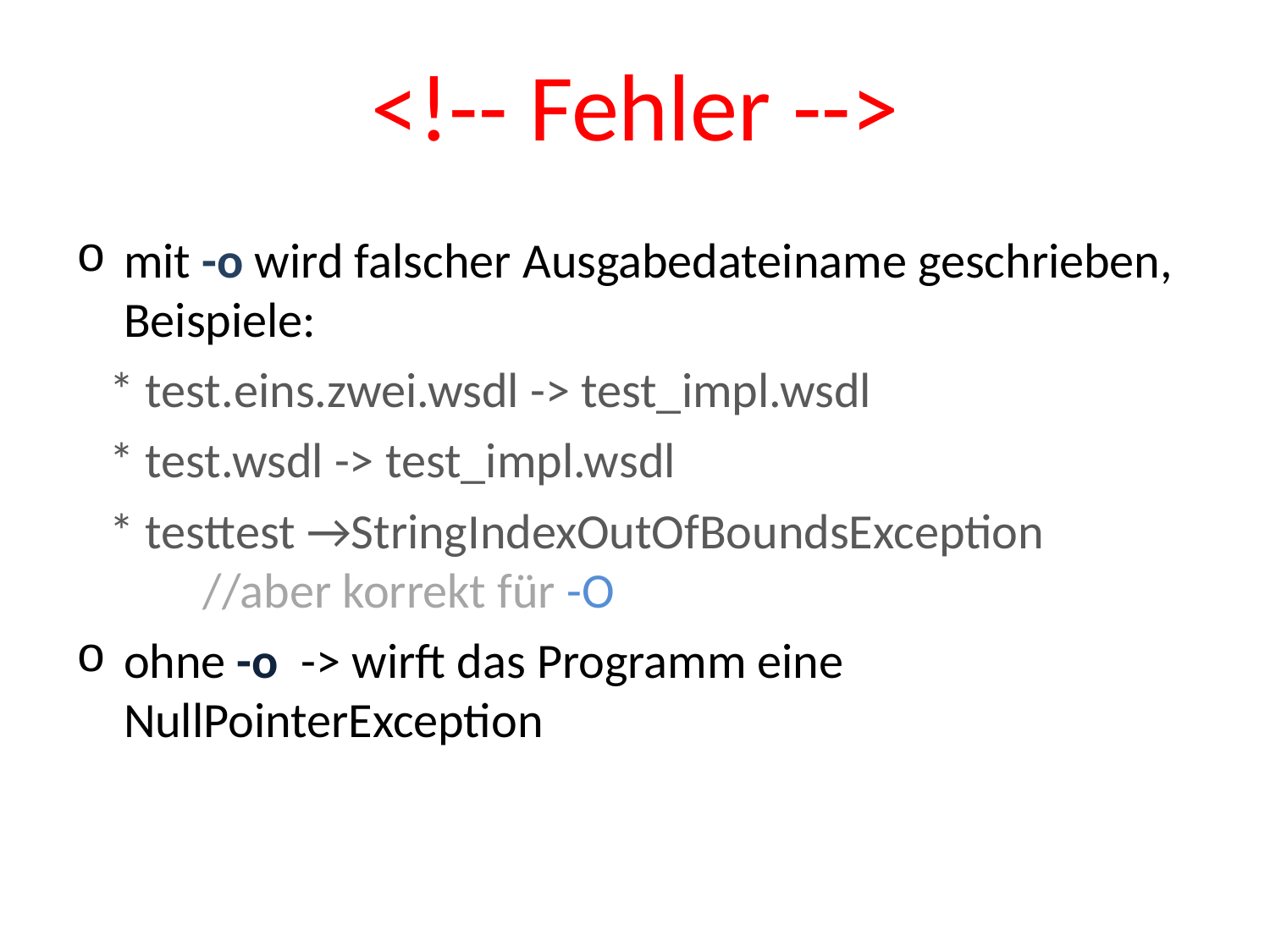

<!-- Fehler -->
mit -o wird falscher Ausgabedateiname geschrieben, Beispiele:
   * test.eins.zwei.wsdl -> test_impl.wsdl
   * test.wsdl -> test_impl.wsdl
   * testtest →StringIndexOutOfBoundsException
	//aber korrekt für -O
ohne -o  -> wirft das Programm eine NullPointerException